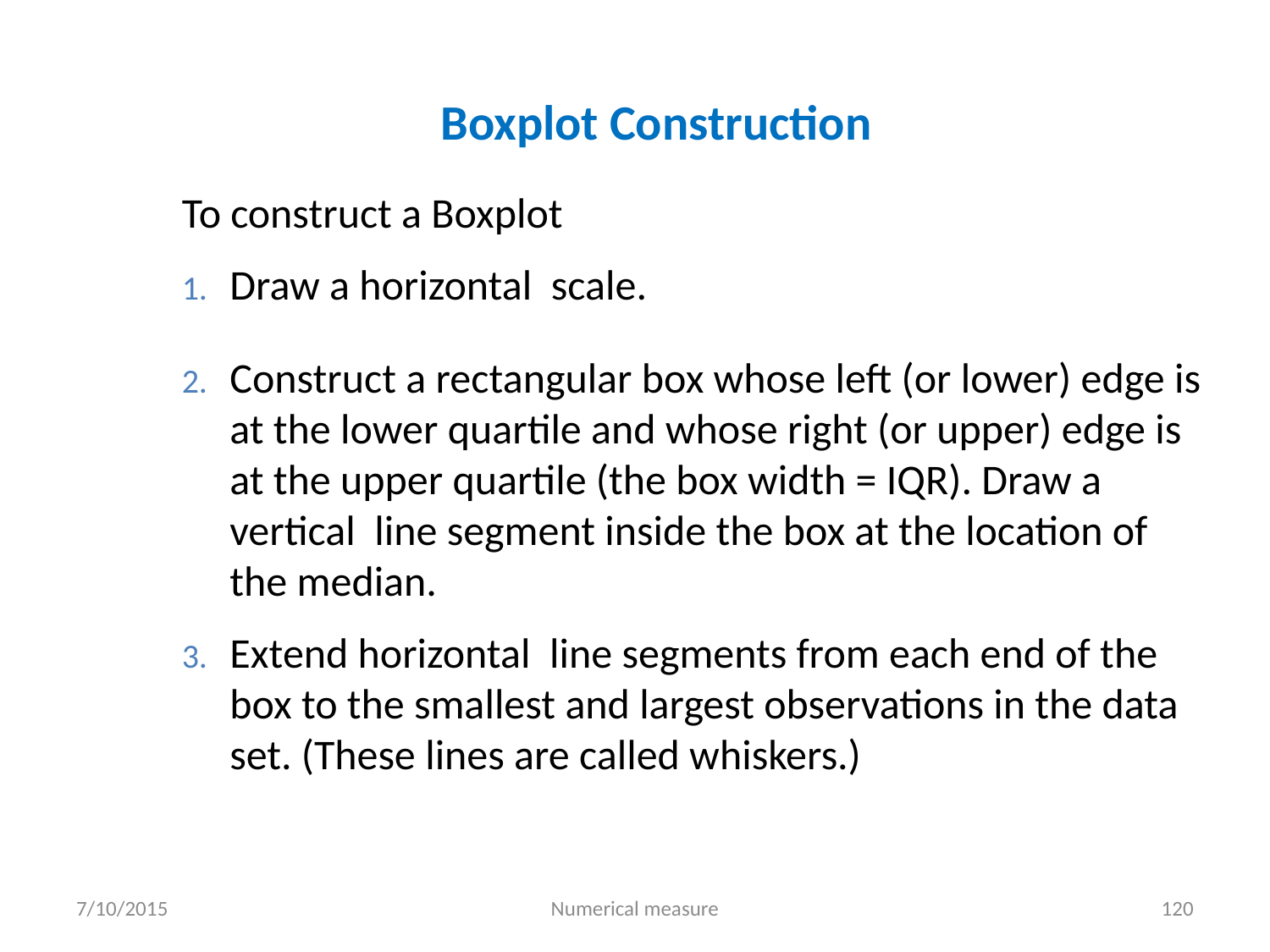

Boxplot Construction
To construct a Boxplot
Draw a horizontal  scale.
Construct a rectangular box whose left (or lower) edge is at the lower quartile and whose right (or upper) edge is at the upper quartile (the box width = IQR). Draw a vertical  line segment inside the box at the location of the median.
Extend horizontal  line segments from each end of the box to the smallest and largest observations in the data set. (These lines are called whiskers.)
7/10/2015
Numerical measure
120